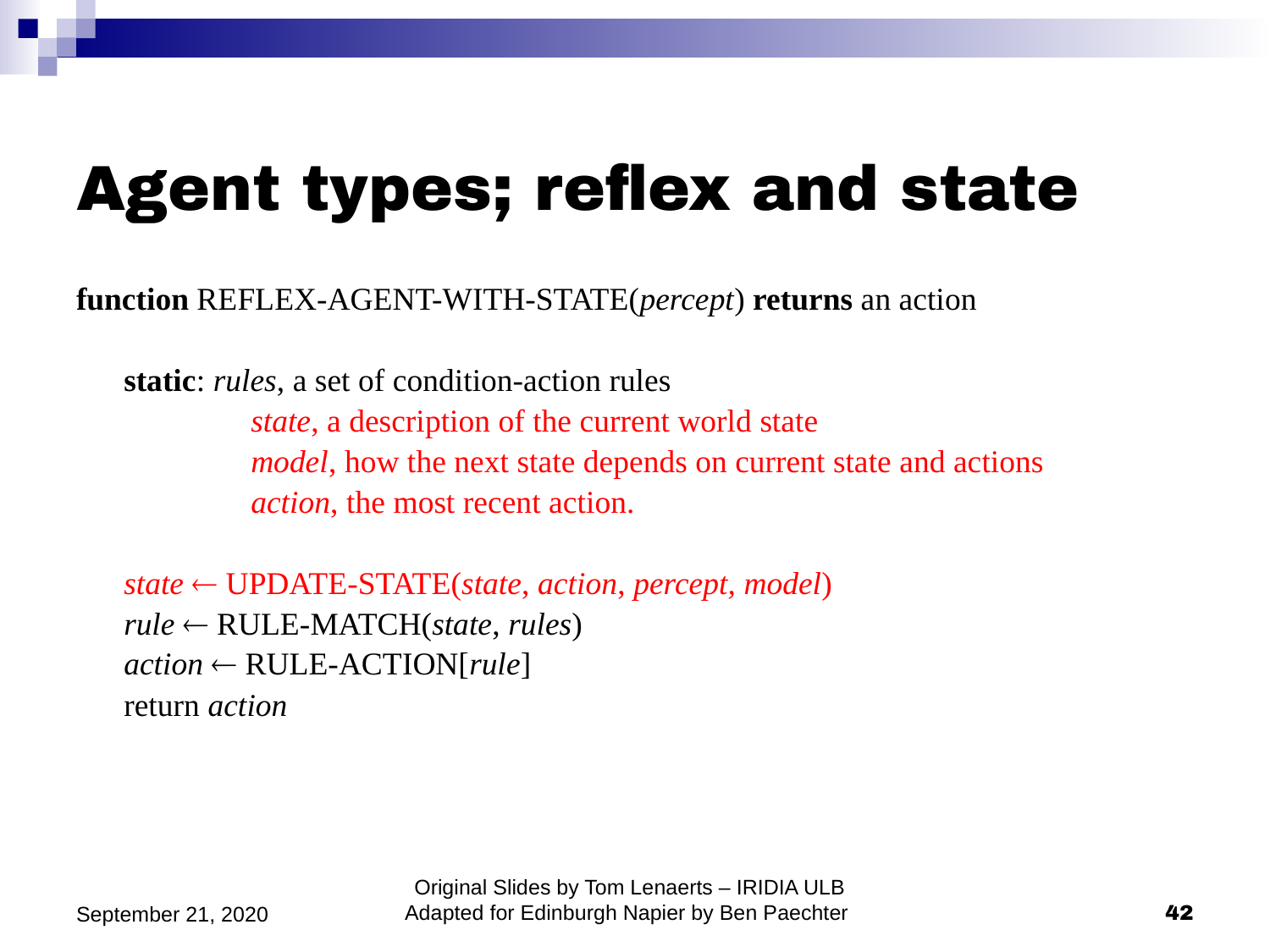

# Agent types; reflex and state
function REFLEX-AGENT-WITH-STATE(percept) returns an action

	static: rules, a set of condition-action rules
		state, a description of the current world state
		model, how the next state depends on current state and actions
		action, the most recent action.

	state ← UPDATE-STATE(state, action, percept, model)
	rule ← RULE-MATCH(state, rules)
	action ← RULE-ACTION[rule]
	return action

September 21, 2020
Original Slides by Tom Lenaerts – IRIDIA ULB
Adapted for Edinburgh Napier by Ben Paechter
42